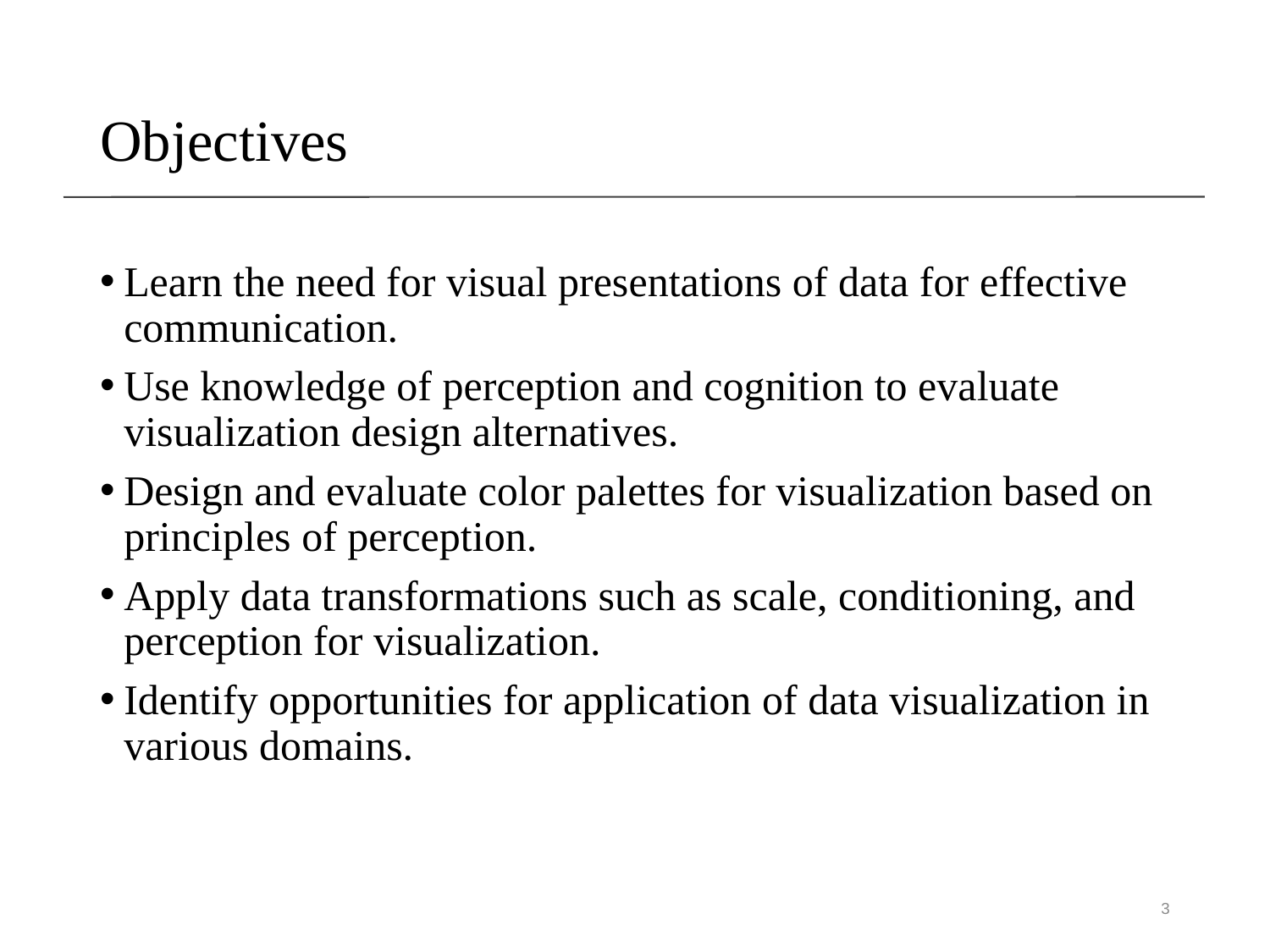

# Objectives
Learn the need for visual presentations of data for effective communication.
Use knowledge of perception and cognition to evaluate visualization design alternatives.
Design and evaluate color palettes for visualization based on principles of perception.
Apply data transformations such as scale, conditioning, and perception for visualization.
Identify opportunities for application of data visualization in various domains.
3